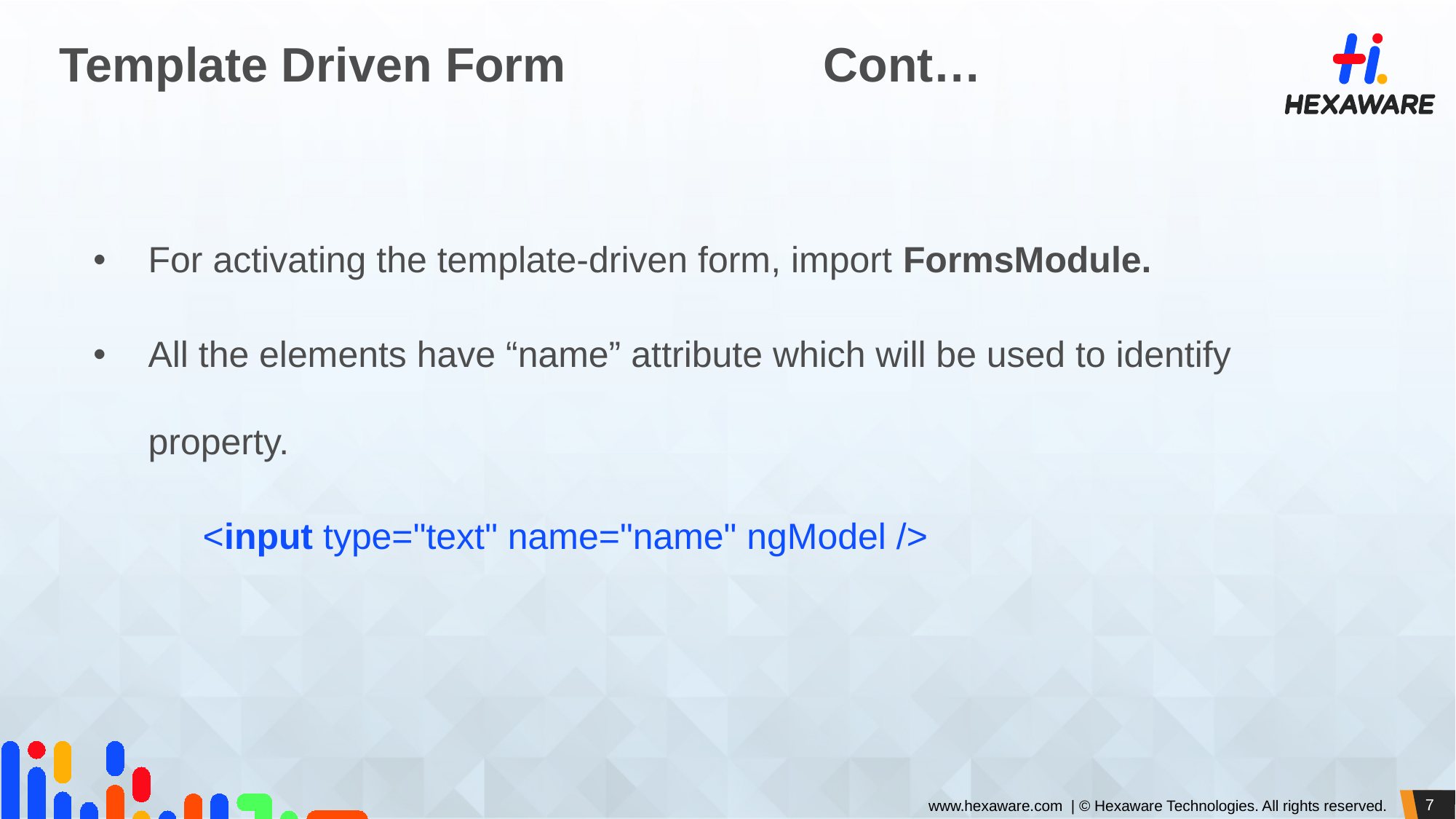

# Template Driven Form			Cont…
For activating the template-driven form, import FormsModule.
All the elements have “name” attribute which will be used to identify property.
	<input type="text" name="name" ngModel />